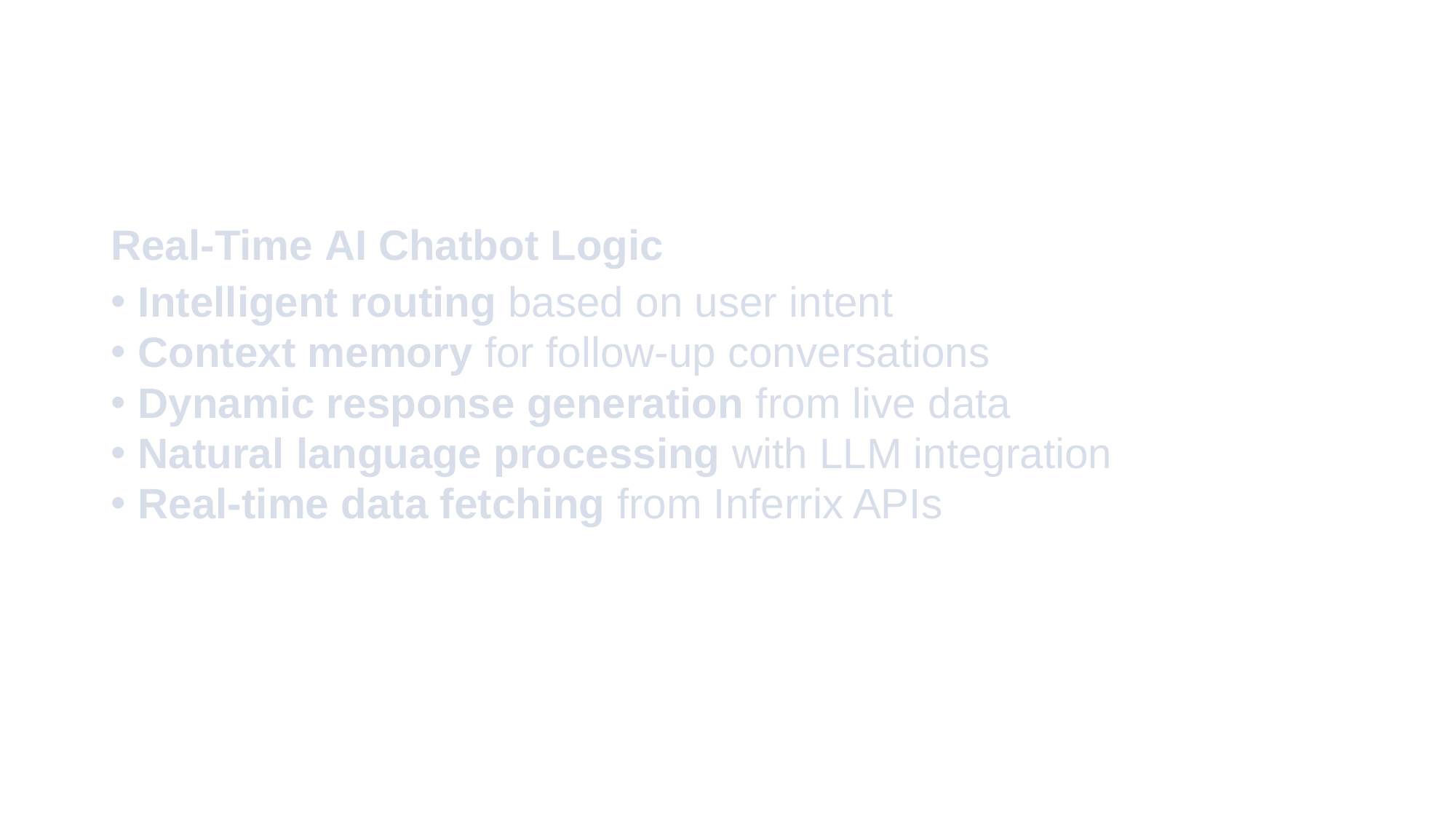

#
Real-Time AI Chatbot Logic
Intelligent routing based on user intent
Context memory for follow-up conversations
Dynamic response generation from live data
Natural language processing with LLM integration
Real-time data fetching from Inferrix APIs